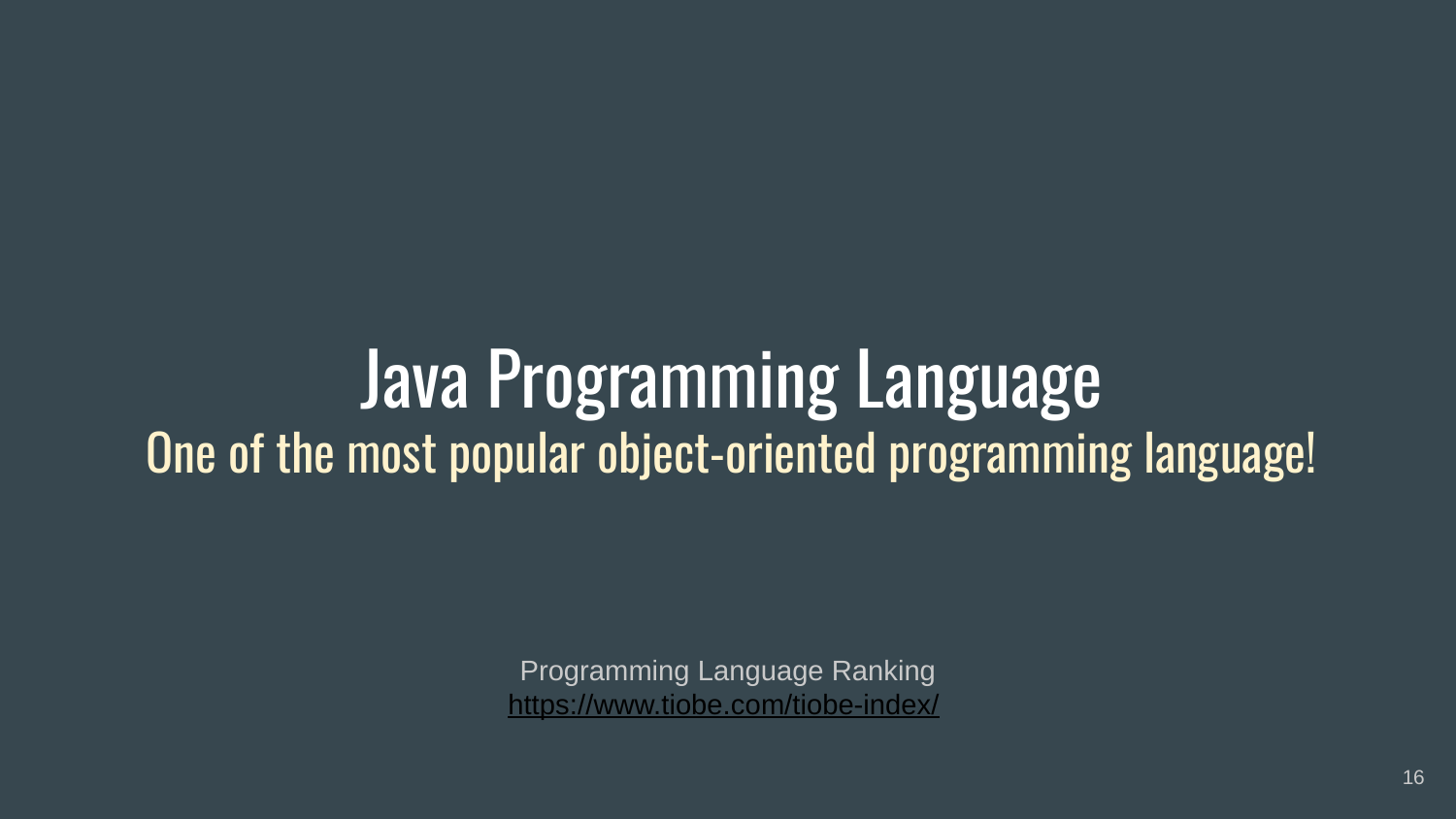

# Java Programming Language
One of the most popular object-oriented programming language!
Programming Language Ranking
https://www.tiobe.com/tiobe-index/
16